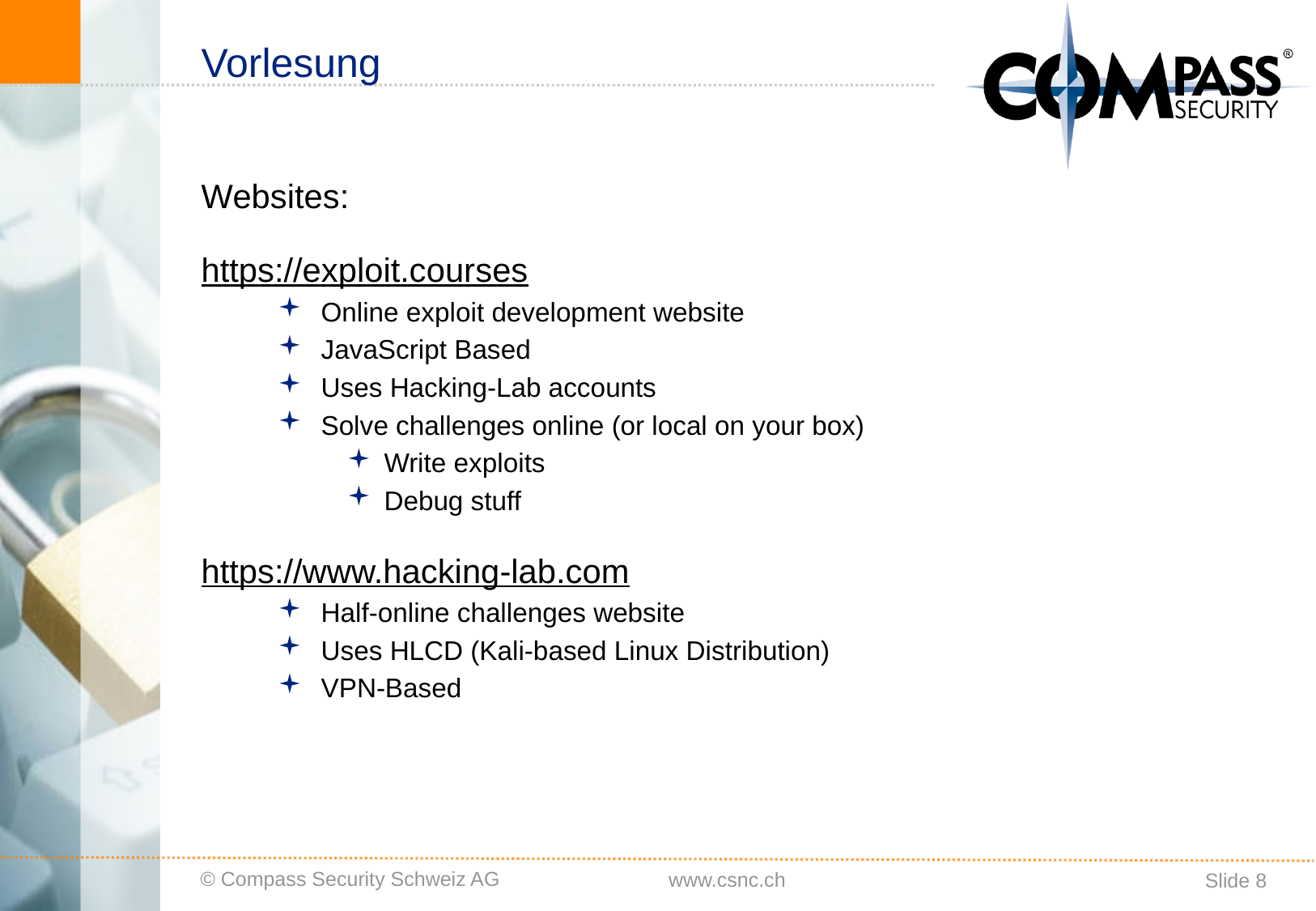

# Vorlesung
Websites:
https://exploit.courses
Online exploit development website
JavaScript Based
Uses Hacking-Lab accounts
Solve challenges online (or local on your box)
Write exploits
Debug stuff
https://www.hacking-lab.com
Half-online challenges website
Uses HLCD (Kali-based Linux Distribution)
VPN-Based